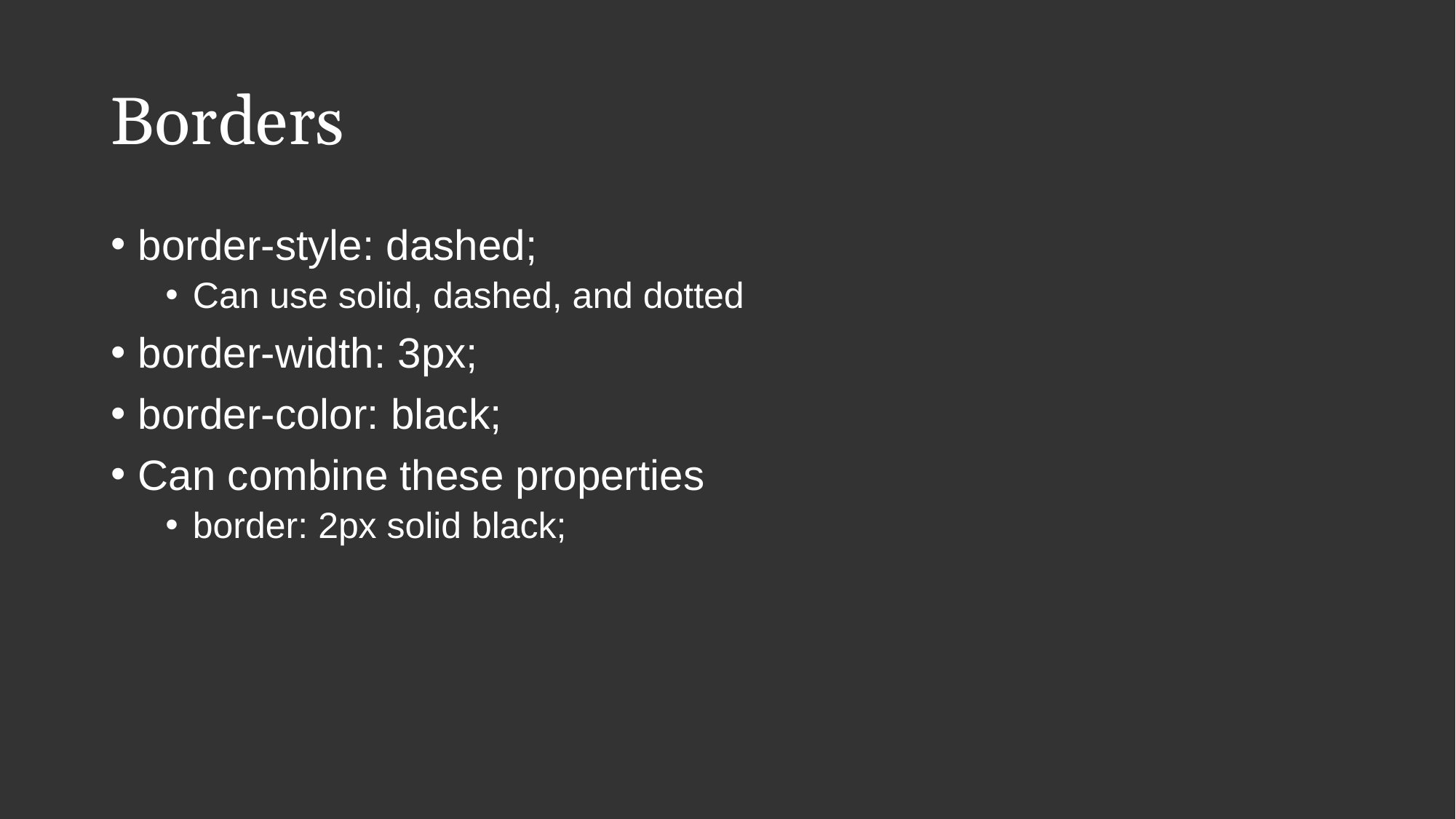

# Borders
border-style: dashed;
Can use solid, dashed, and dotted
border-width: 3px;
border-color: black;
Can combine these properties
border: 2px solid black;